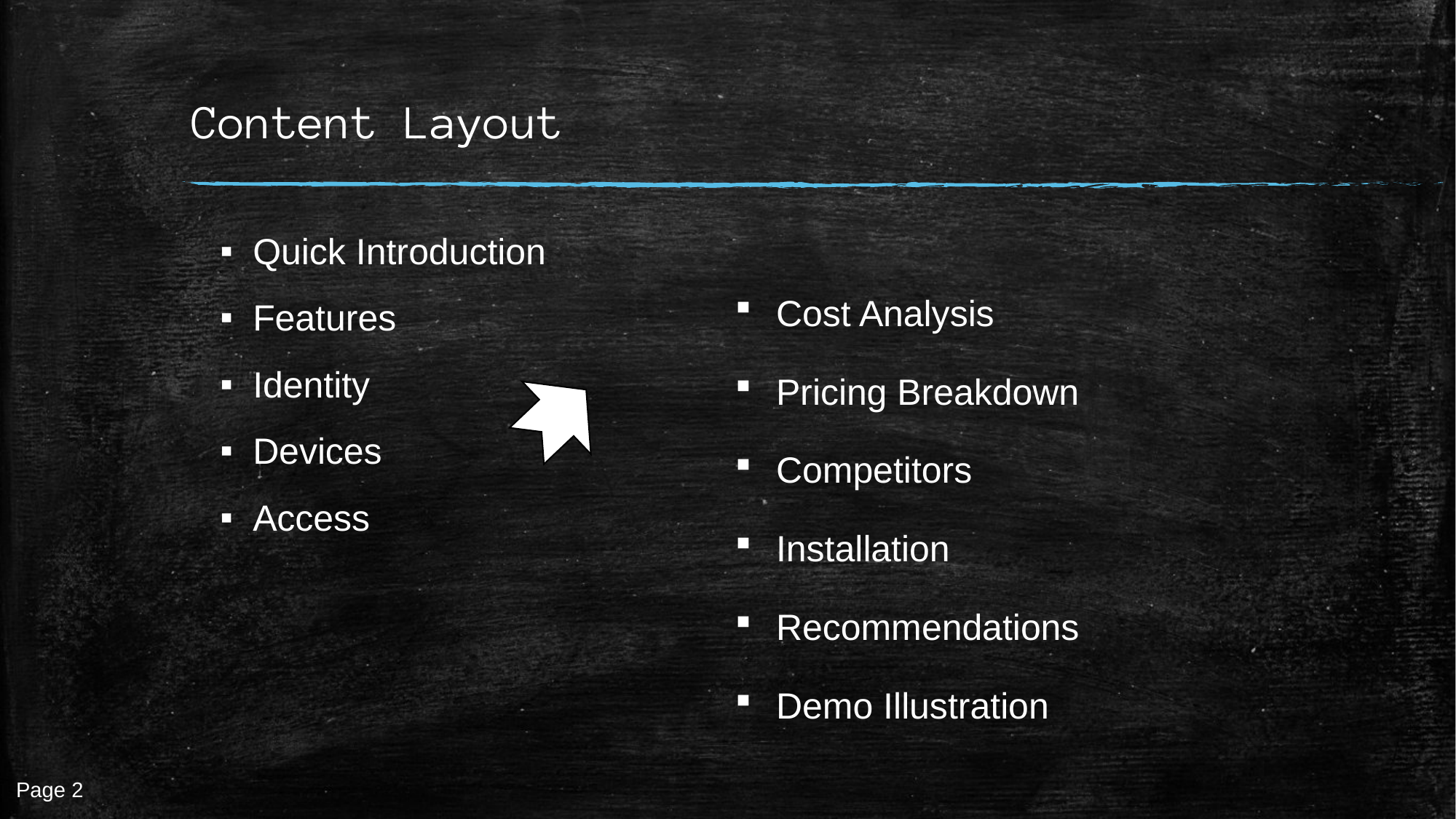

# Content Layout
Quick Introduction
Features
Identity
Devices
Access

Cost Analysis

Pricing Breakdown

Competitors

Installation

Recommendations

Demo Illustration

Page 2